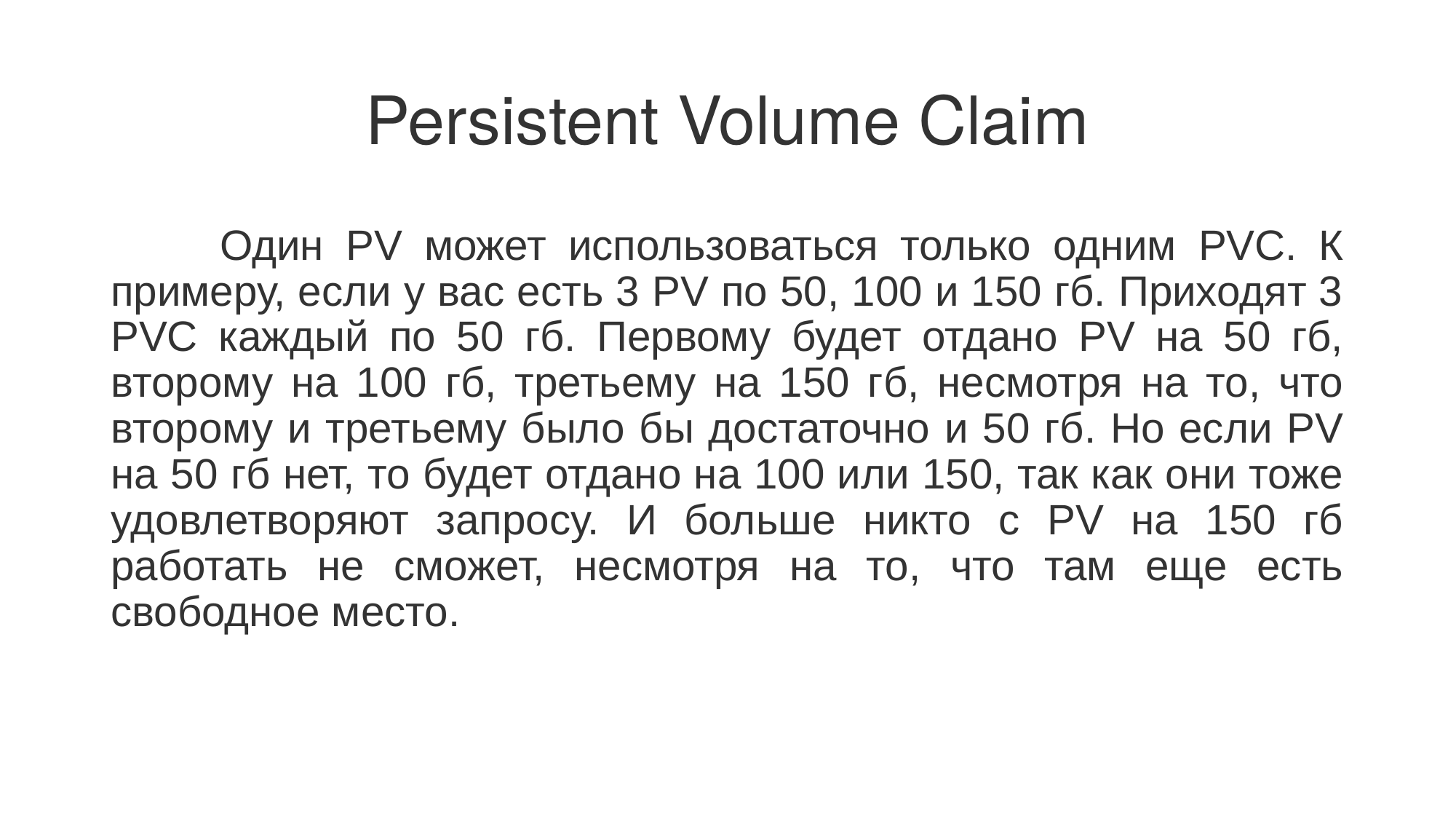

# Persistent Volume Claim
	Один PV может использоваться только одним PVС. К примеру, если у вас есть 3 PV по 50, 100 и 150 гб. Приходят 3 PVC каждый по 50 гб. Первому будет отдано PV на 50 гб, второму на 100 гб, третьему на 150 гб, несмотря на то, что второму и третьему было бы достаточно и 50 гб. Но если PV на 50 гб нет, то будет отдано на 100 или 150, так как они тоже удовлетворяют запросу. И больше никто с PV на 150 гб работать не сможет, несмотря на то, что там еще есть свободное место.